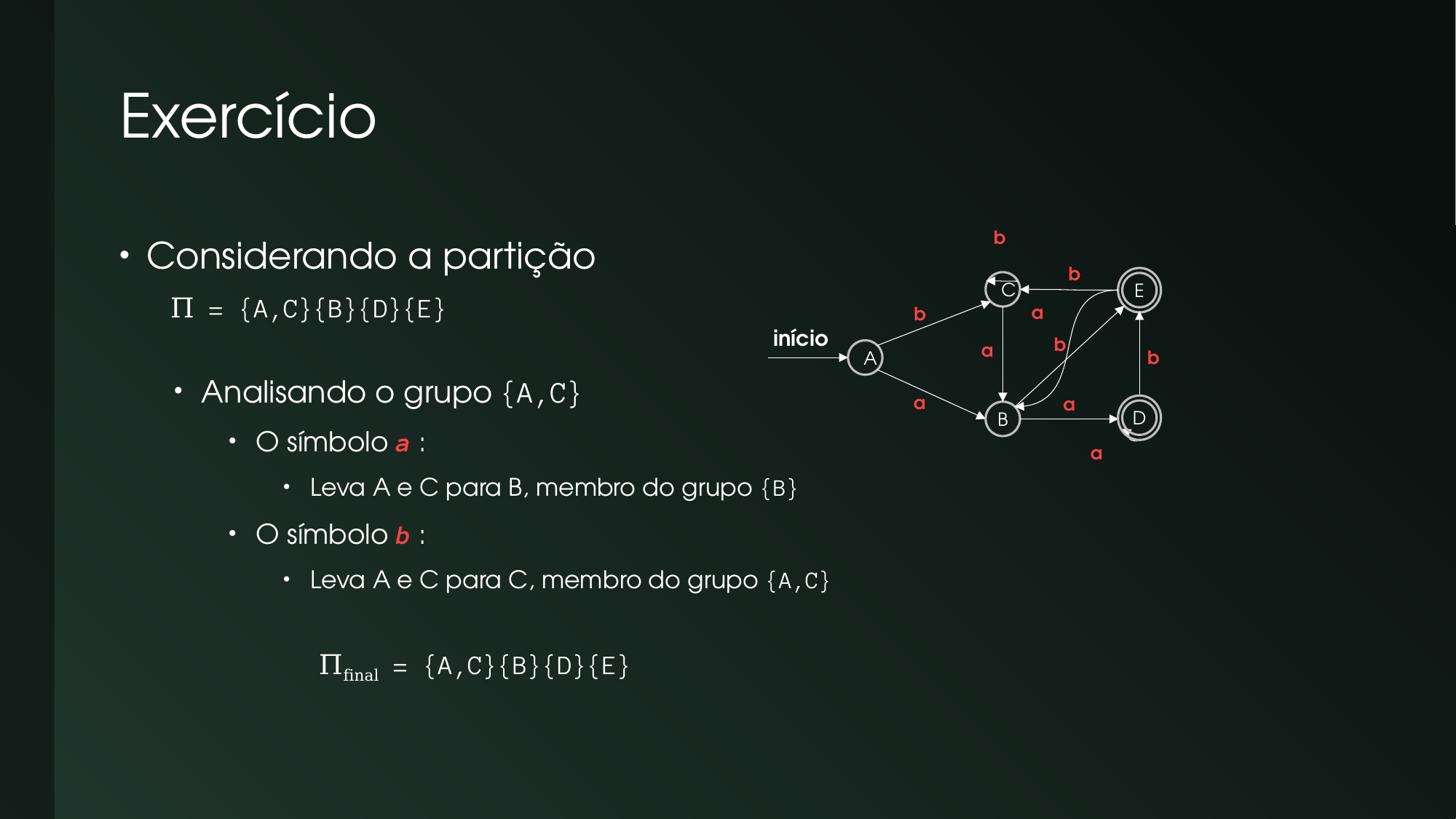

# Exercício
Considerando a partição

Analisando o grupo {A,C}
O símbolo a :
Leva A e C para B, membro do grupo {B}
O símbolo b :
Leva A e C para C, membro do grupo {A,C}
b
b

E
C
a
b
início
b
a
A
b
a
a

D
B
a
Π = {A,C}{B}{D}{E}
Πfinal = {A,C}{B}{D}{E}